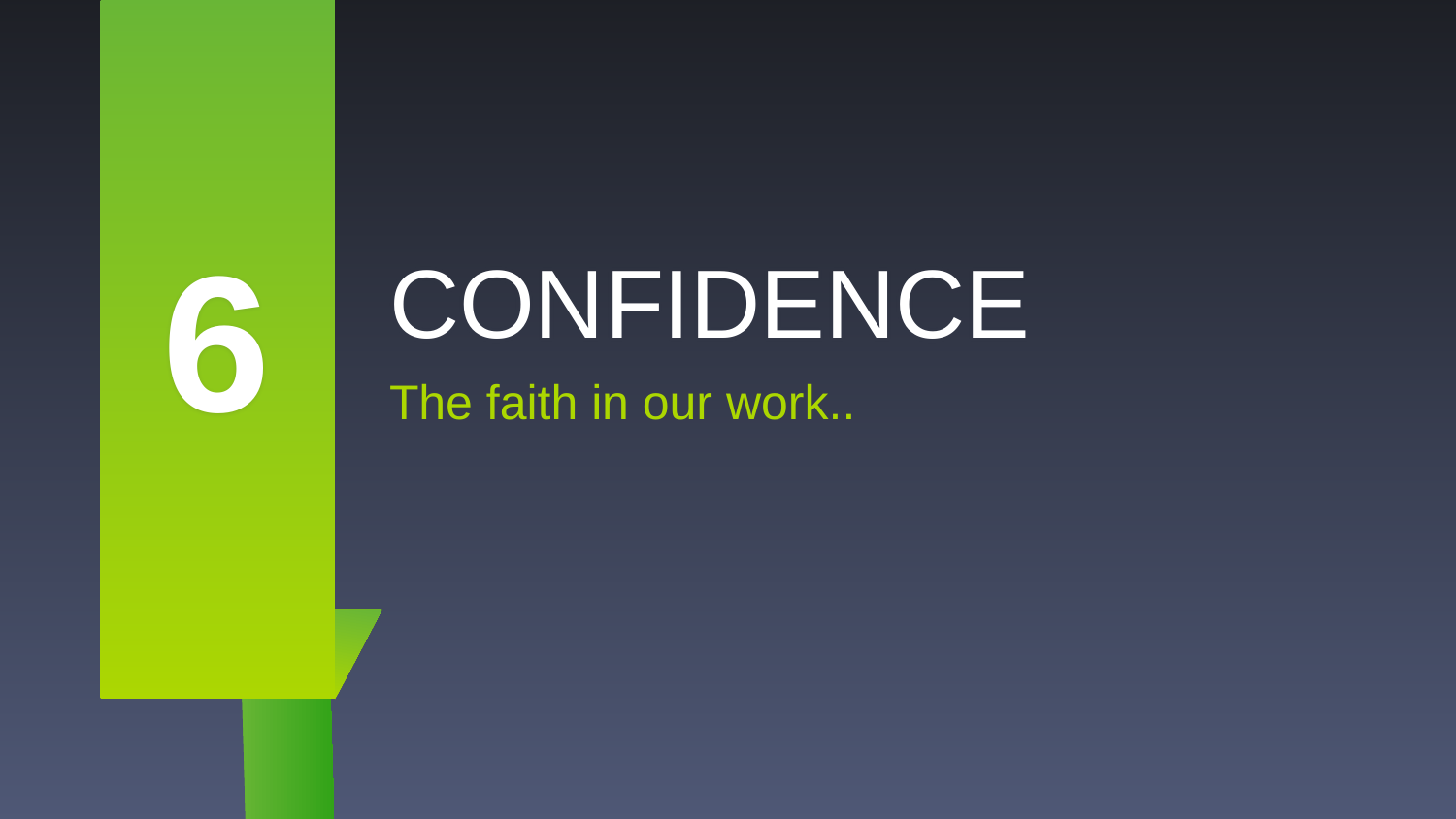

6
# CONFIDENCE
The faith in our work..